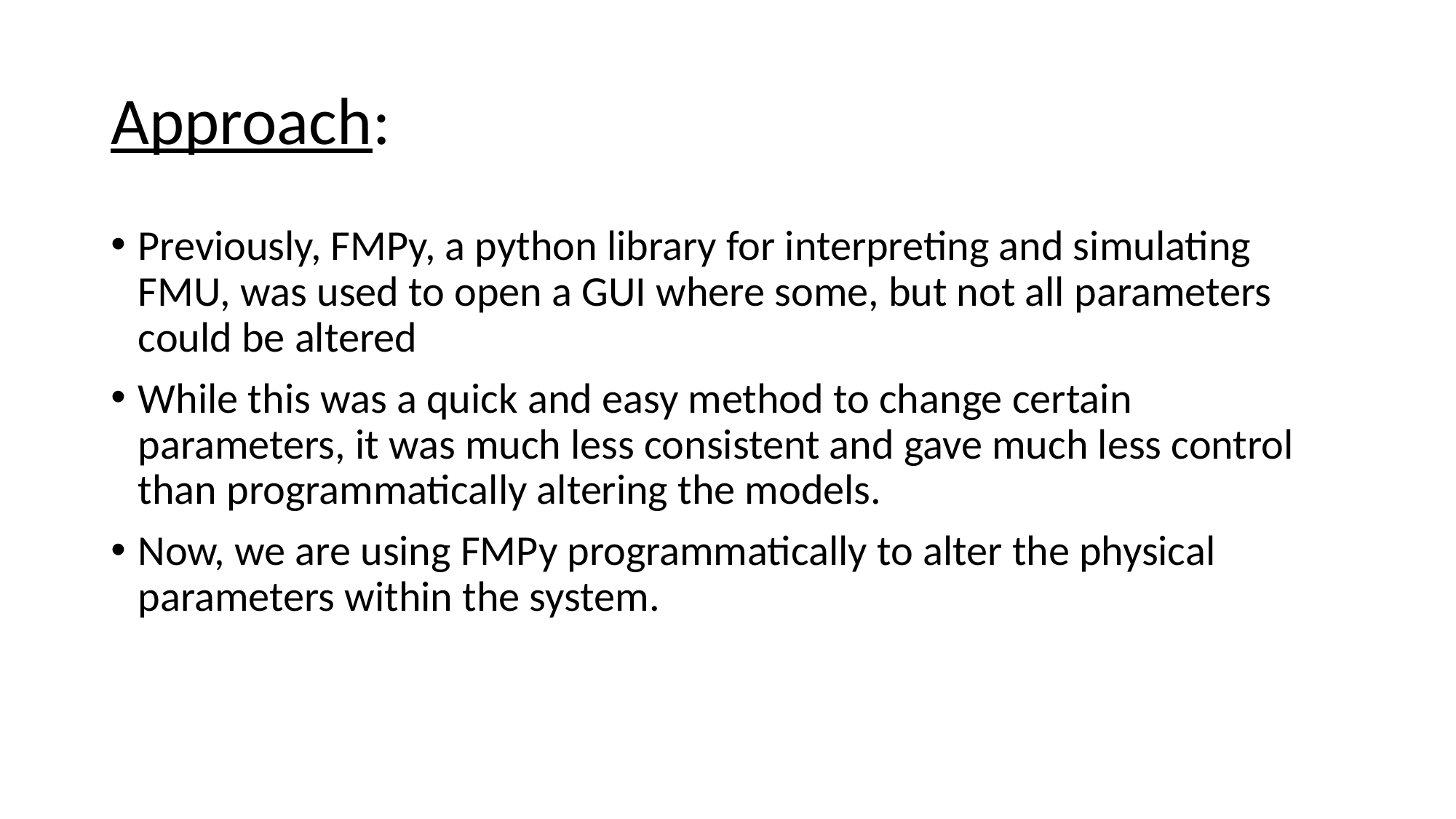

# Approach:
Previously, FMPy, a python library for interpreting and simulating FMU, was used to open a GUI where some, but not all parameters could be altered
While this was a quick and easy method to change certain parameters, it was much less consistent and gave much less control than programmatically altering the models.
Now, we are using FMPy programmatically to alter the physical parameters within the system.